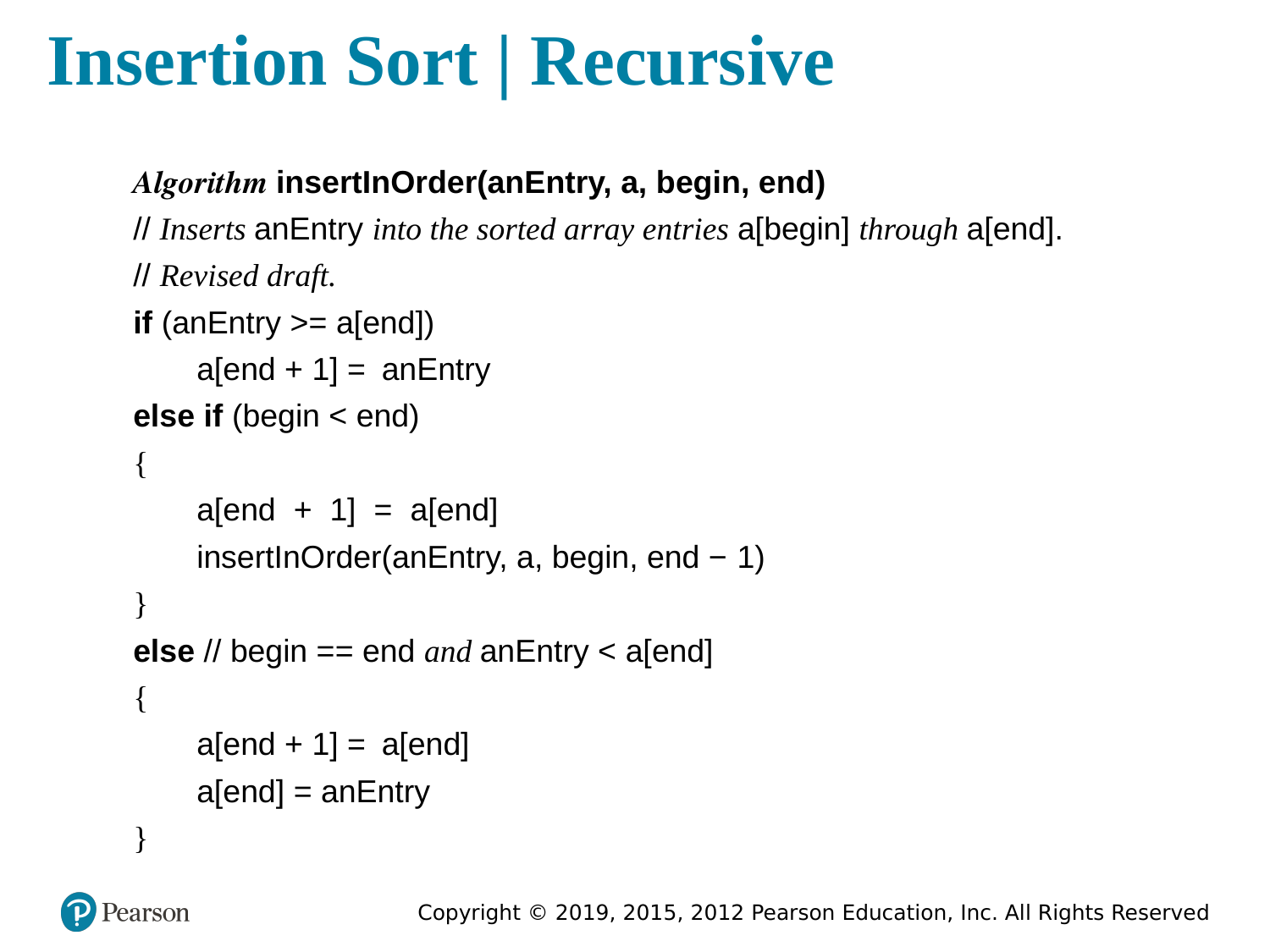

# Insertion Sort | Recursive
Algorithm insertInOrder(anEntry, a, begin, end)
// Inserts anEntry into the sorted array entries a[begin] through a[end].
// Revised draft.
if (anEntry >= a[end])
a[end + 1] = anEntry
else if (begin < end)
{
a[end  +  1]  =  a[end]
insertInOrder(anEntry, a, begin, end − 1)
}
else // begin == end and anEntry < a[end]
{
a[end + 1] = a[end]
a[end] = anEntry
}